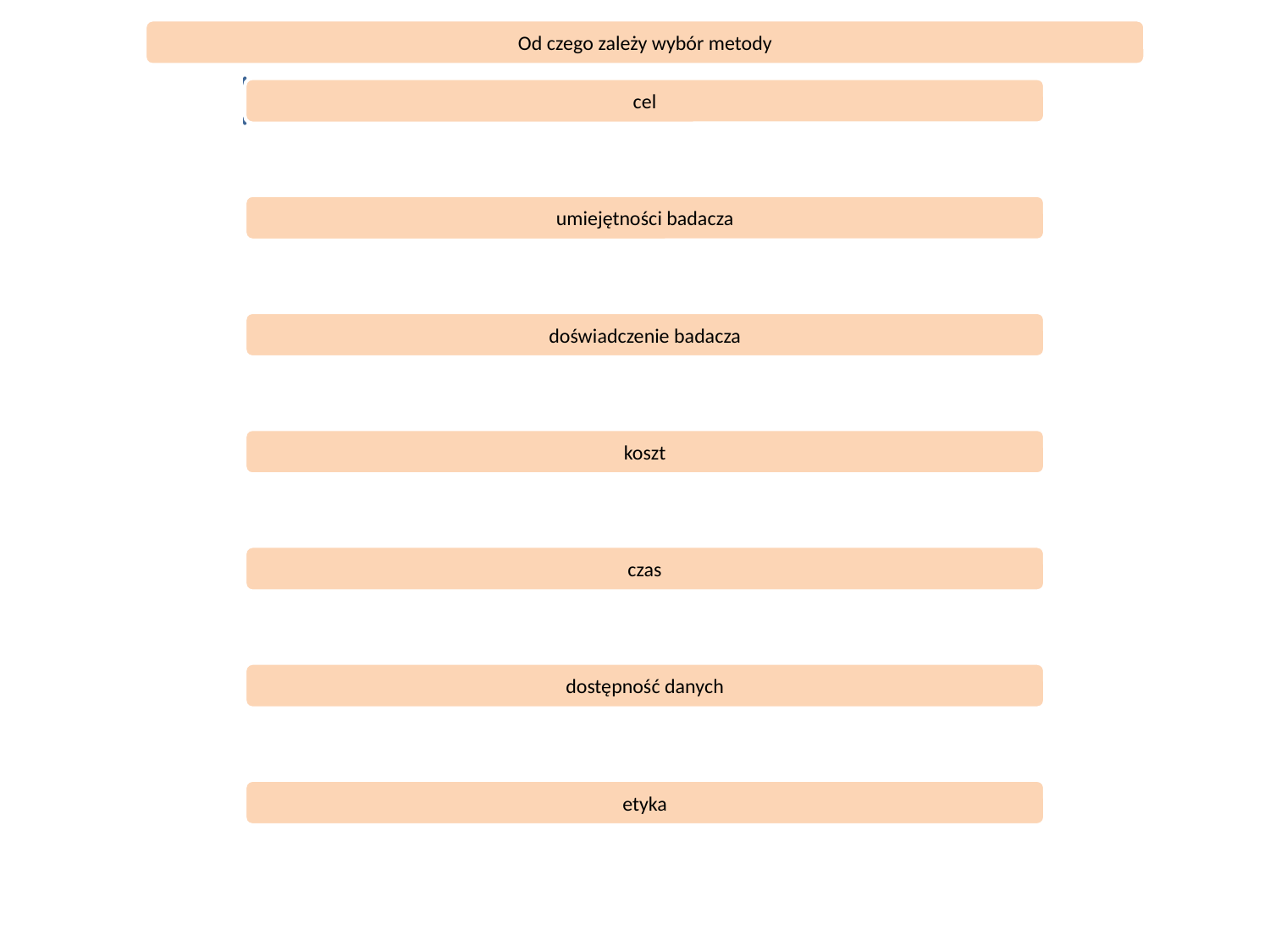

Od czego zależy wybór metody
cel
umiejętności badacza
doświadczenie badacza
koszt
czas
dostępność danych
etyka